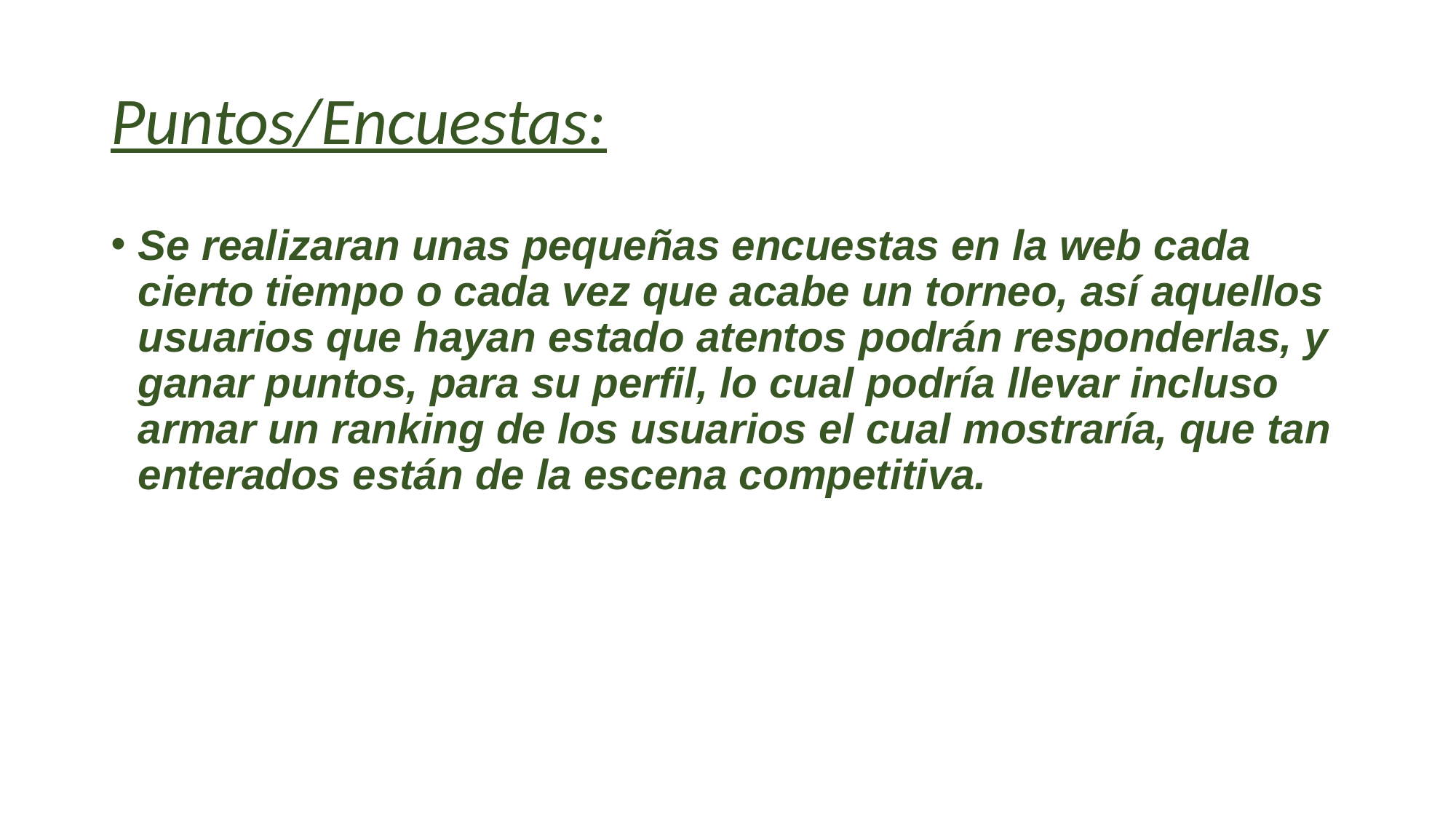

# Puntos/Encuestas:
Se realizaran unas pequeñas encuestas en la web cada cierto tiempo o cada vez que acabe un torneo, así aquellos usuarios que hayan estado atentos podrán responderlas, y ganar puntos, para su perfil, lo cual podría llevar incluso armar un ranking de los usuarios el cual mostraría, que tan enterados están de la escena competitiva.